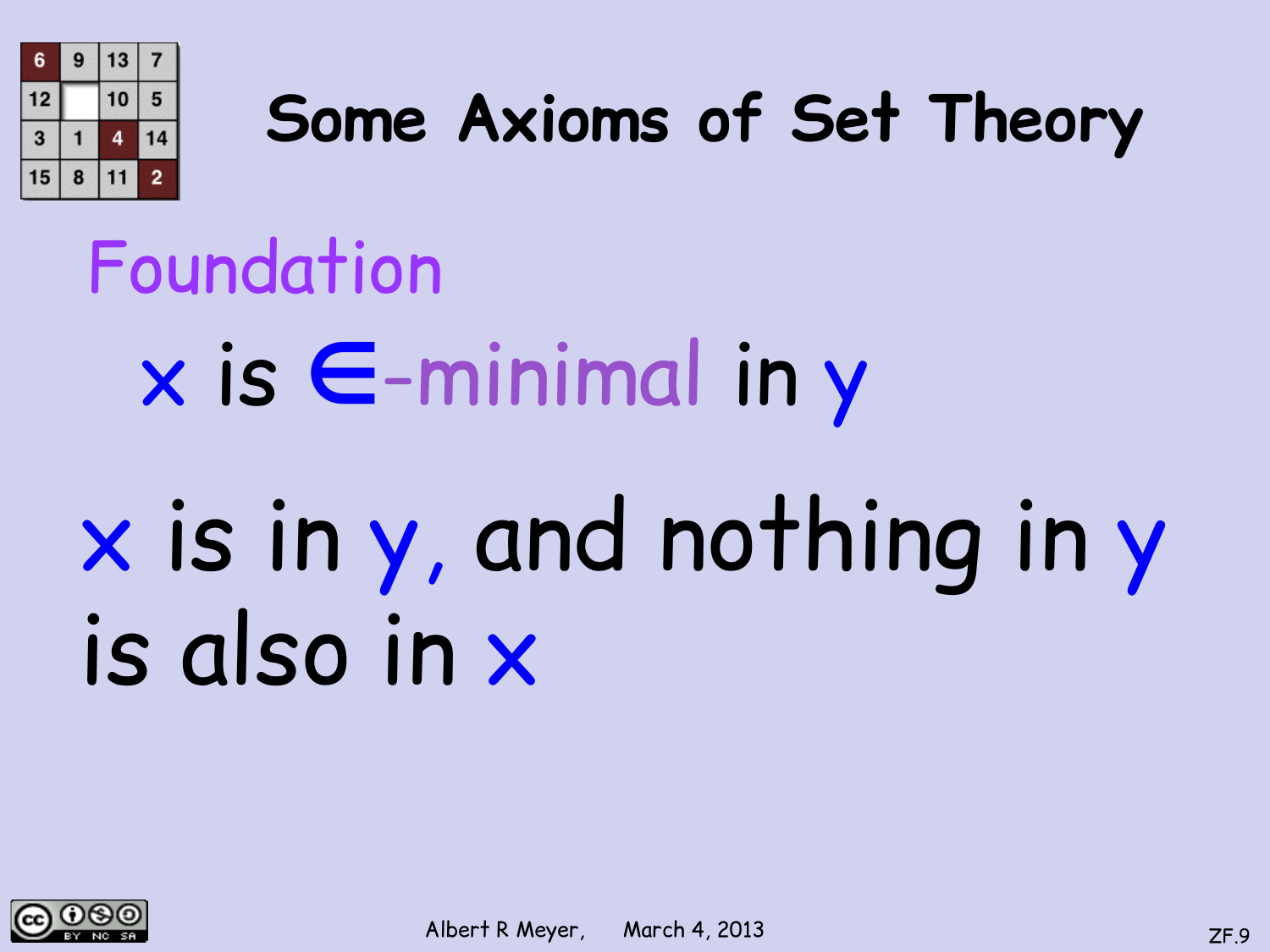

# Some Axioms of Set Theory
Foundation
x is ∈-minimal in y
x is in y, and nothing in y
is also in x